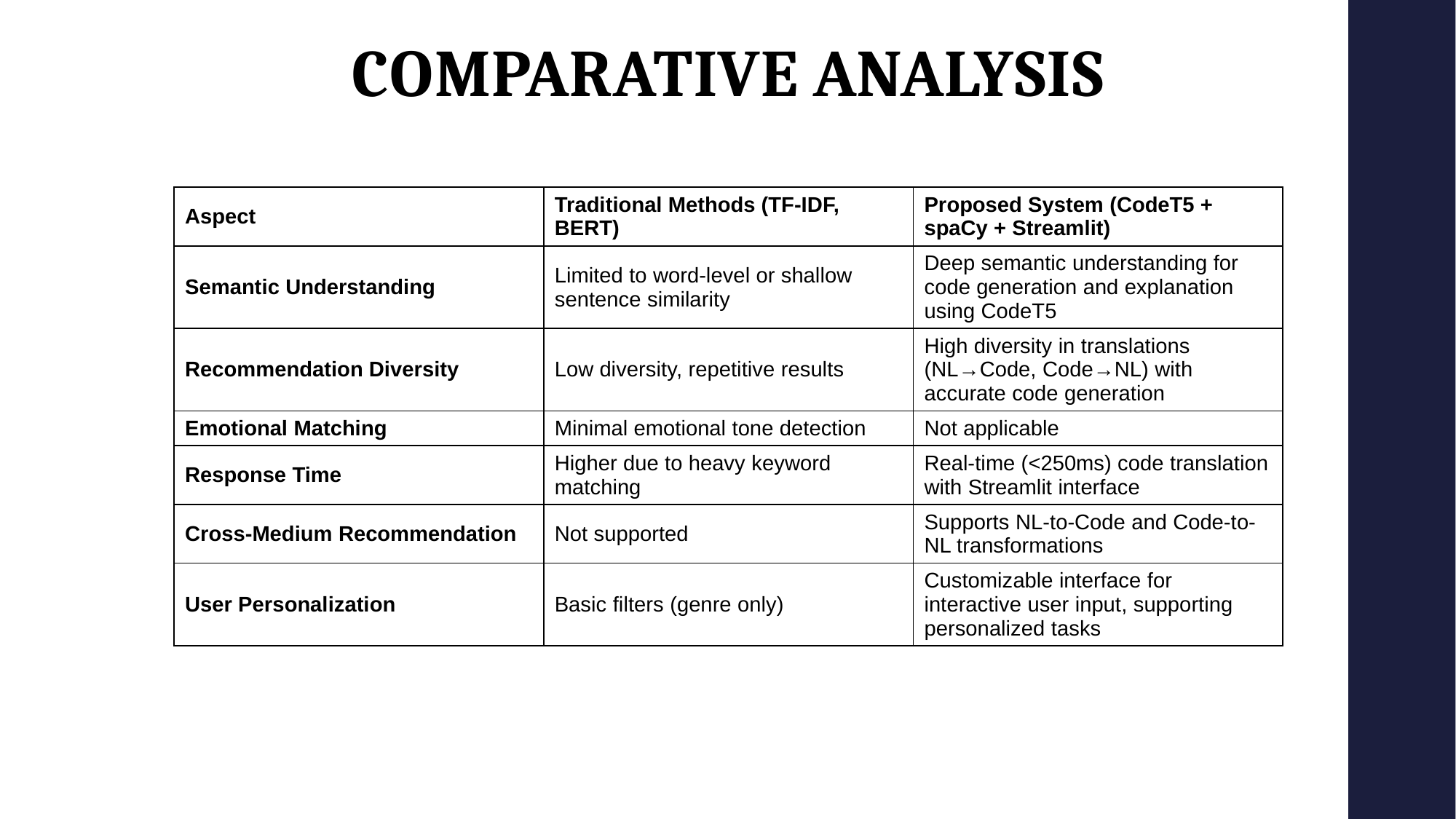

# COMPARATIVE ANALYSIS
| Aspect | Traditional Methods (TF-IDF, BERT) | Proposed System (CodeT5 + spaCy + Streamlit) |
| --- | --- | --- |
| Semantic Understanding | Limited to word-level or shallow sentence similarity | Deep semantic understanding for code generation and explanation using CodeT5 |
| Recommendation Diversity | Low diversity, repetitive results | High diversity in translations (NL→Code, Code→NL) with accurate code generation |
| Emotional Matching | Minimal emotional tone detection | Not applicable |
| Response Time | Higher due to heavy keyword matching | Real-time (<250ms) code translation with Streamlit interface |
| Cross-Medium Recommendation | Not supported | Supports NL-to-Code and Code-to-NL transformations |
| User Personalization | Basic filters (genre only) | Customizable interface for interactive user input, supporting personalized tasks |